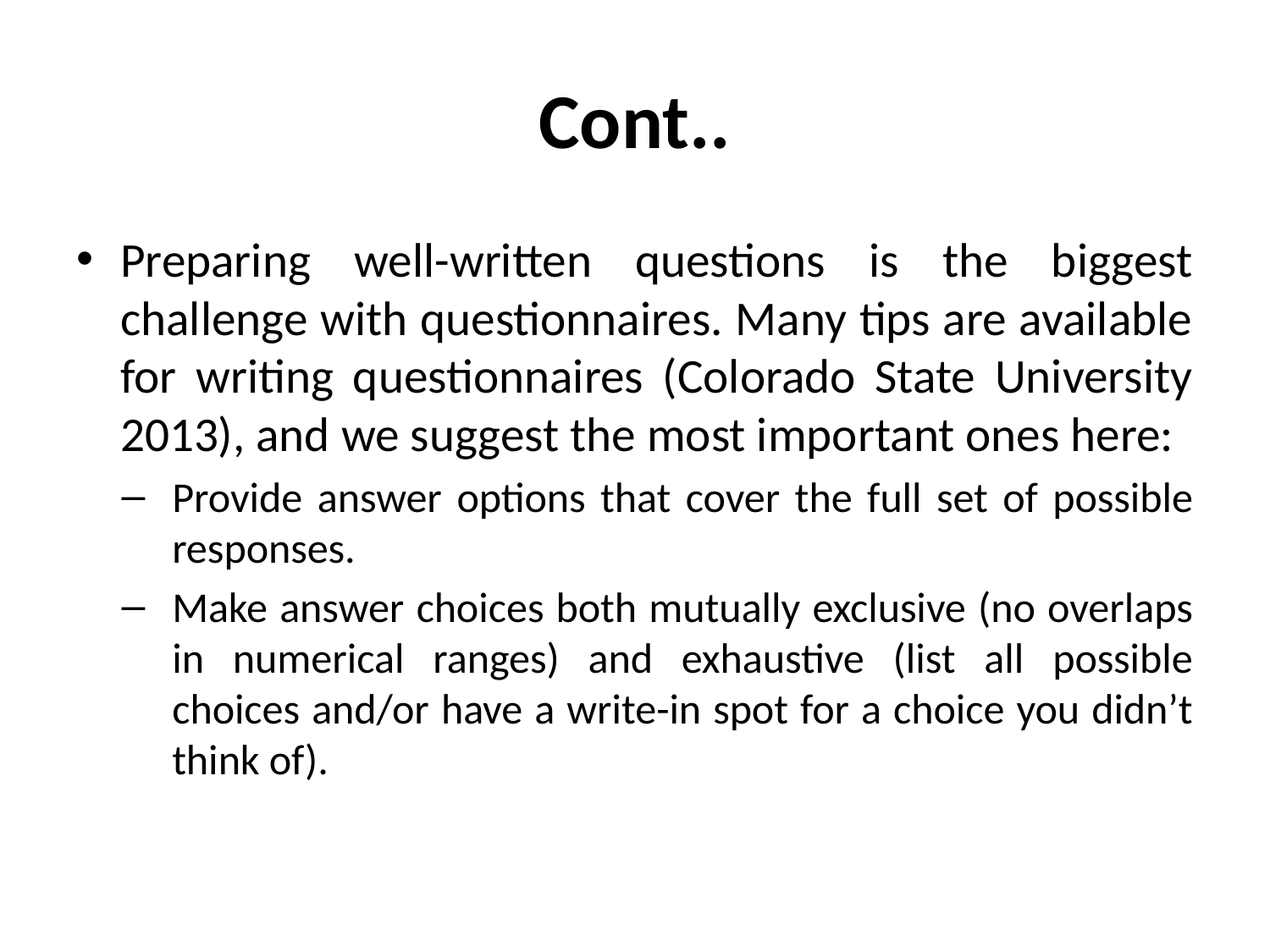

# Cont..
Preparing well-written questions is the biggest challenge with questionnaires. Many tips are available for writing questionnaires (Colorado State University 2013), and we suggest the most important ones here:
Provide answer options that cover the full set of possible responses.
Make answer choices both mutually exclusive (no overlaps in numerical ranges) and exhaustive (list all possible choices and/or have a write-in spot for a choice you didn’t think of).